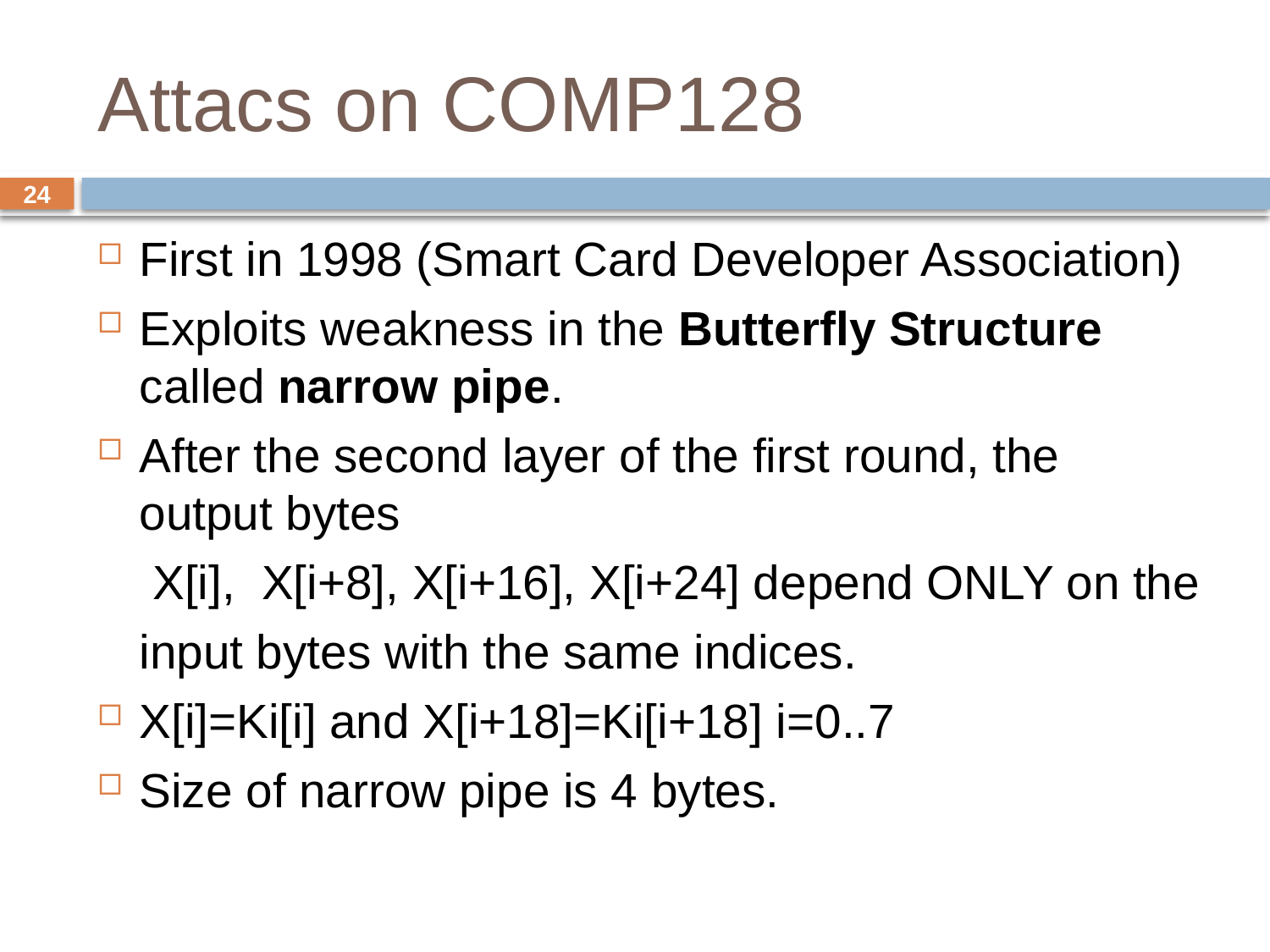

# Attacs on COMP128
24
First in 1998 (Smart Card Developer Association)
Exploits weakness in the Butterfly Structure called narrow pipe.
After the second layer of the first round, the output bytes
	 X[i],  X[i+8], X[i+16], X[i+24] depend ONLY on the
	input bytes with the same indices.
X[i]=Ki[i] and X[i+18]=Ki[i+18] i=0..7
Size of narrow pipe is 4 bytes.